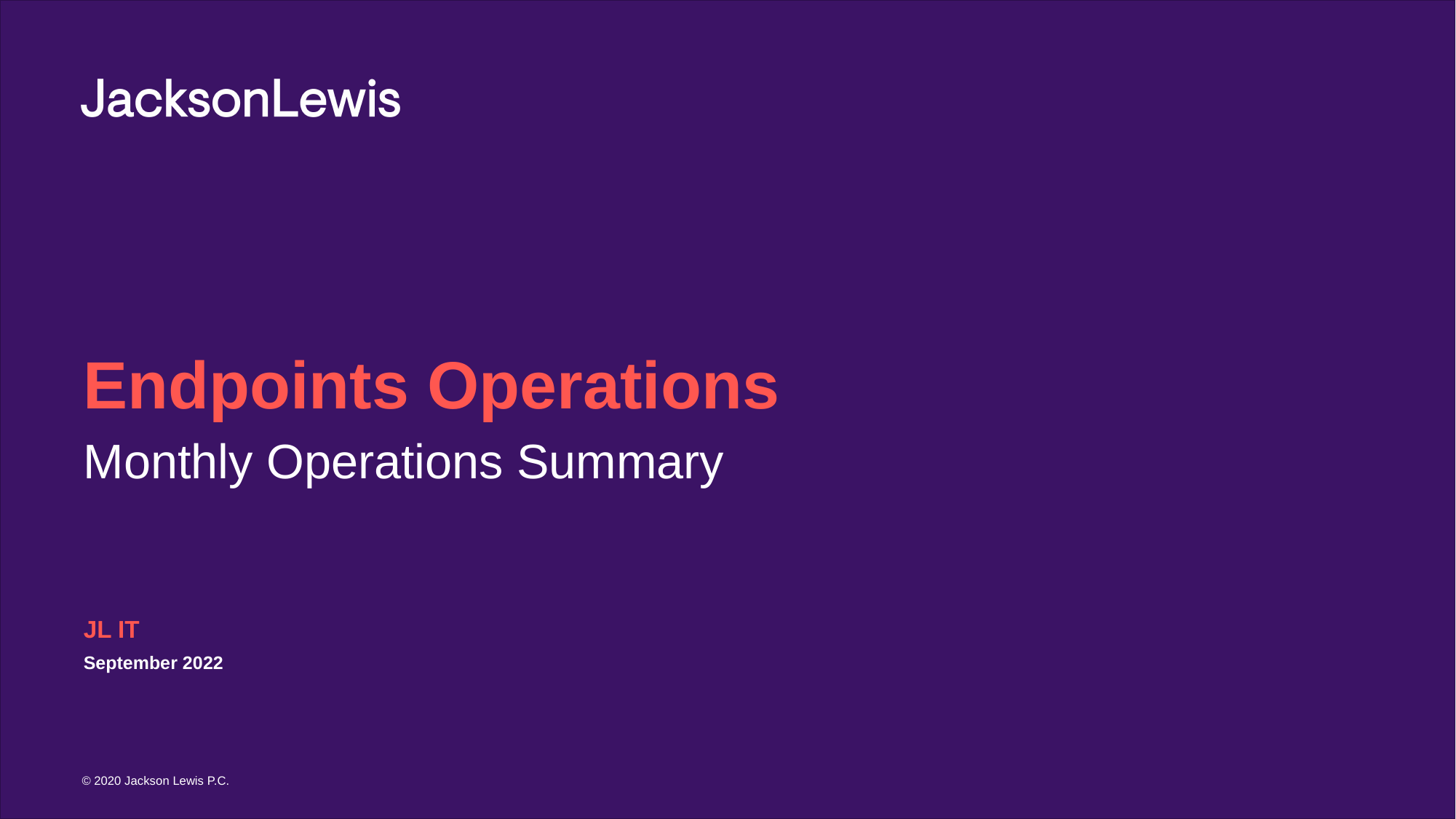

# Endpoints Operations
Monthly Operations Summary
JL IT
September 2022